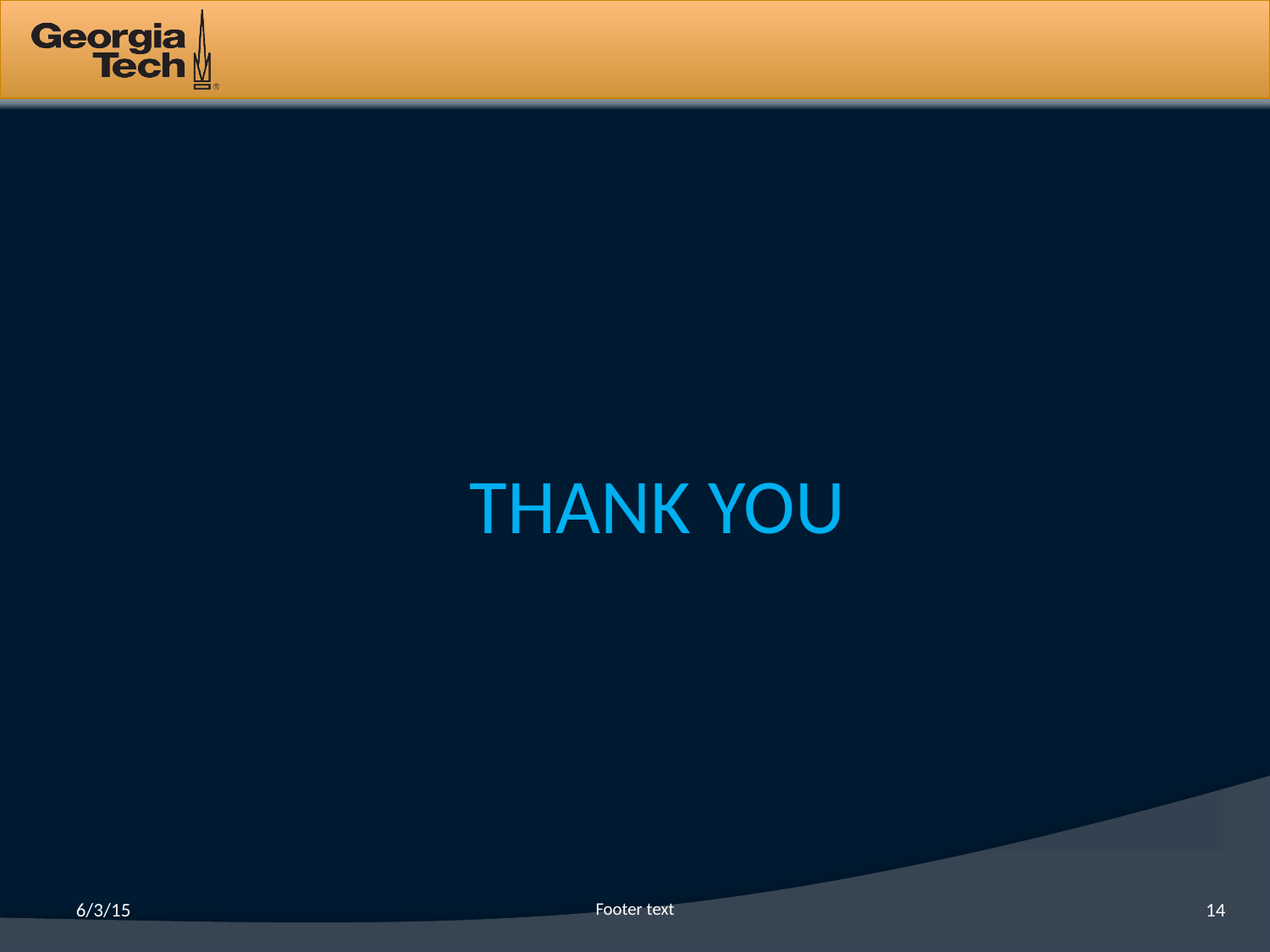

#

		THANK YOU
6/3/15
Footer text
14